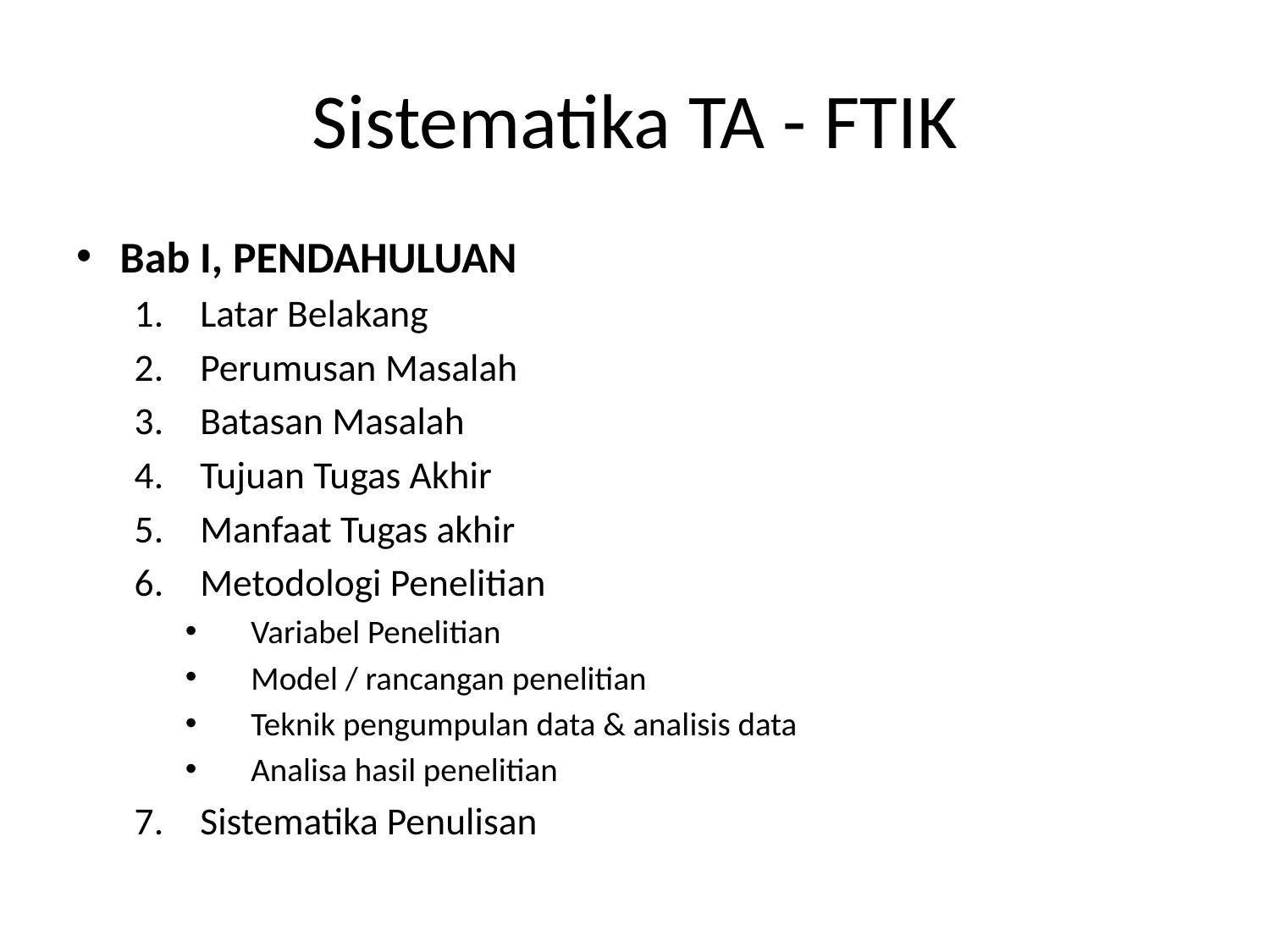

# Sistematika TA - FTIK
Bab I, PENDAHULUAN
Latar Belakang
Perumusan Masalah
Batasan Masalah
Tujuan Tugas Akhir
Manfaat Tugas akhir
Metodologi Penelitian
Variabel Penelitian
Model / rancangan penelitian
Teknik pengumpulan data & analisis data
Analisa hasil penelitian
Sistematika Penulisan